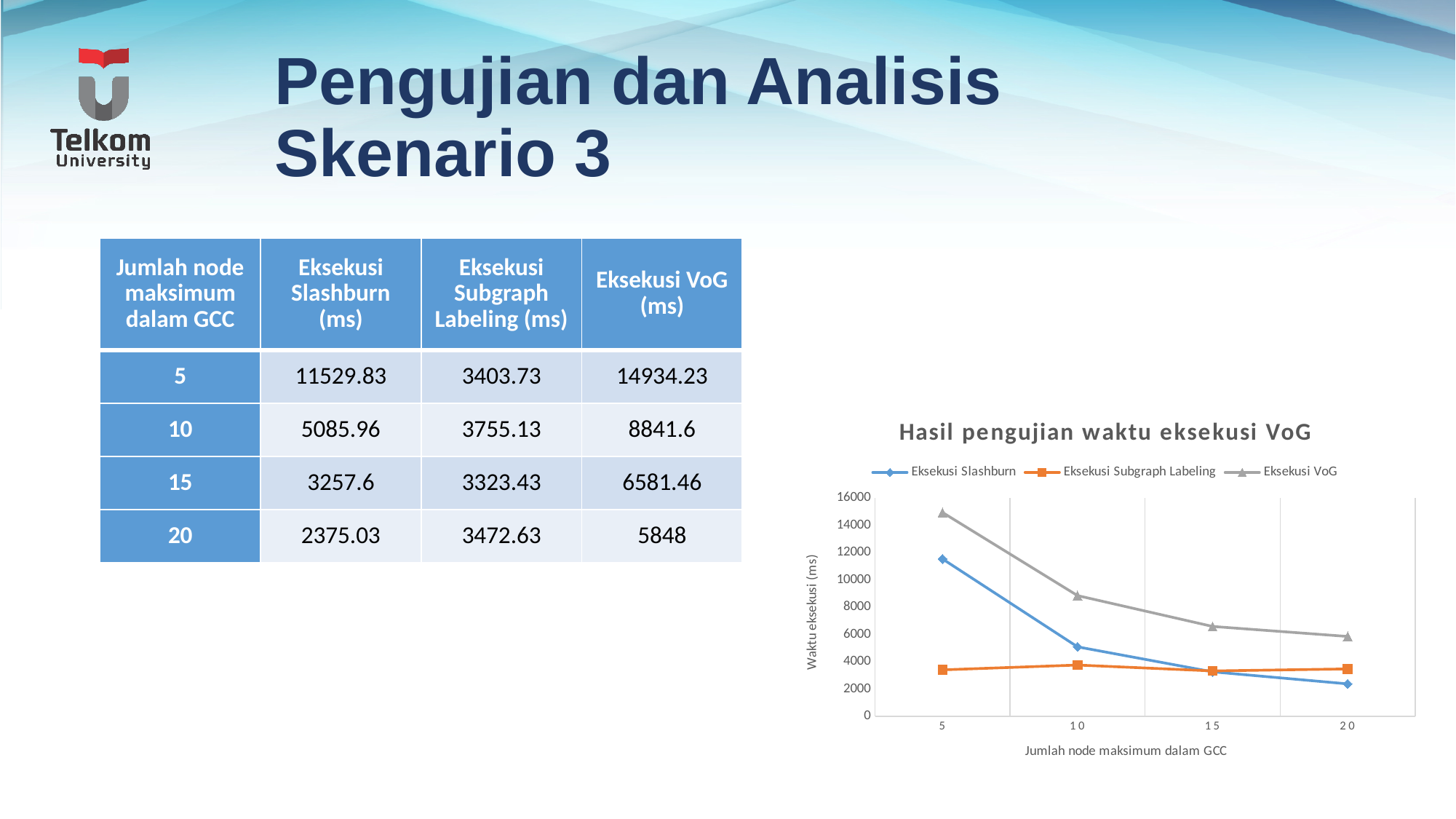

# Pengujian dan Analisis Skenario 3
| Jumlah node maksimum dalam GCC | Eksekusi Slashburn (ms) | Eksekusi Subgraph Labeling (ms) | Eksekusi VoG (ms) |
| --- | --- | --- | --- |
| 5 | 11529.83 | 3403.73 | 14934.23 |
| 10 | 5085.96 | 3755.13 | 8841.6 |
| 15 | 3257.6 | 3323.43 | 6581.46 |
| 20 | 2375.03 | 3472.63 | 5848 |

### Chart: Hasil pengujian waktu eksekusi VoG

| Category | Eksekusi Slashburn | Eksekusi Subgraph Labeling | Eksekusi VoG |
|---|---|---|---|
| 5 | 11529.83333 | 3403.733333 | 14934.23333 |
| 10 | 5085.966667 | 3755.133333 | 8841.6 |
| 15 | 3257.6 | 3323.433333 | 6581.466667 |
| 20 | 2375.033333 | 3472.633333 | 5848.0 |